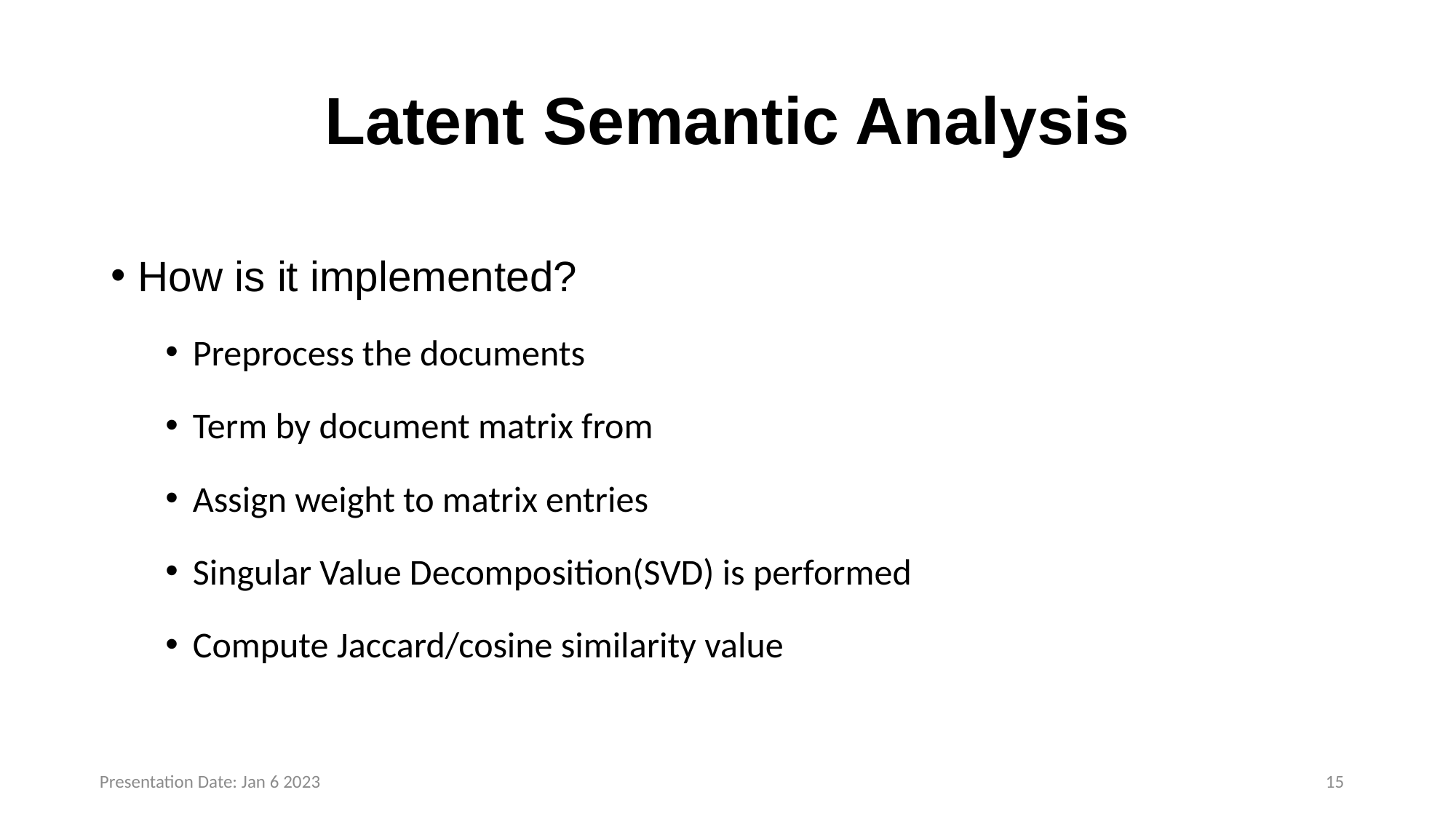

# Latent Semantic Analysis
How is it implemented?​
Preprocess the documents​
Term by document matrix from ​
Assign weight to matrix entries​
Singular Value Decomposition(SVD) is performed​
Compute Jaccard/cosine similarity value

Presentation Date: Jan 6 2023
15